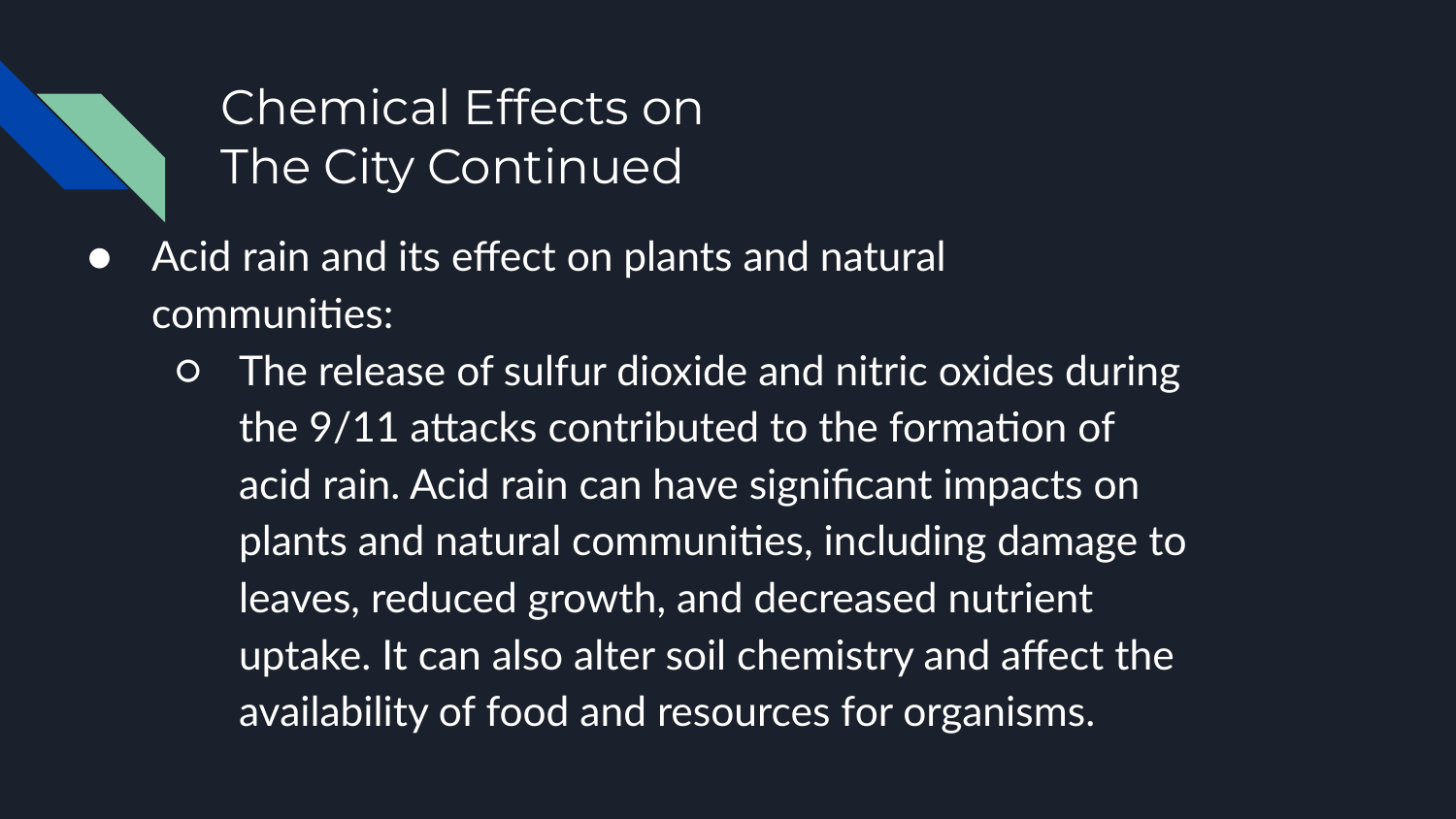

# Chemical Effects on The City Continued
Acid rain and its effect on plants and natural communities:
The release of sulfur dioxide and nitric oxides during the 9/11 attacks contributed to the formation of acid rain. Acid rain can have significant impacts on plants and natural communities, including damage to leaves, reduced growth, and decreased nutrient uptake. It can also alter soil chemistry and affect the availability of food and resources for organisms.